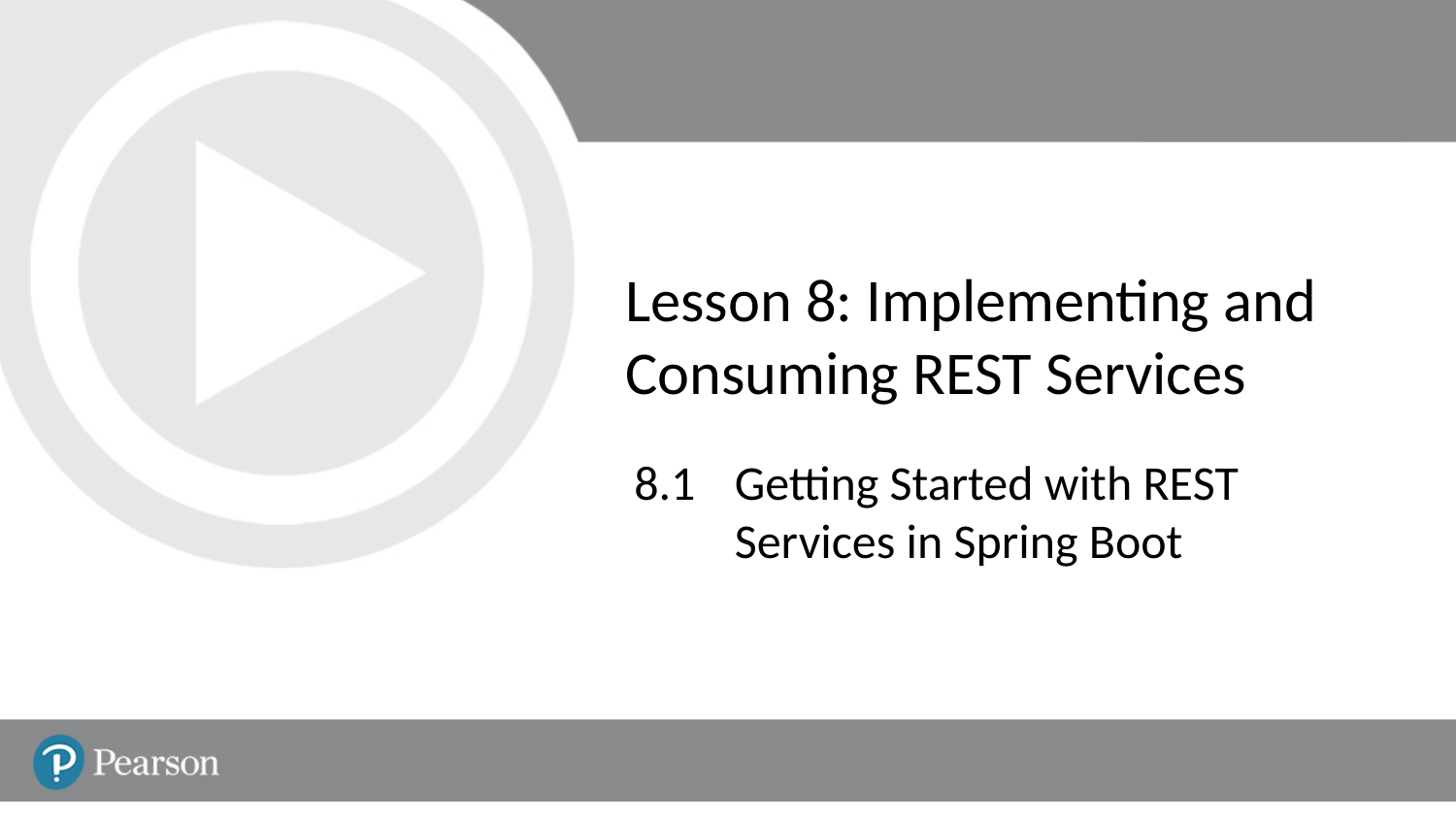

# Lesson 8: Implementing and Consuming REST Services
8.1	Getting Started with REST Services in Spring Boot